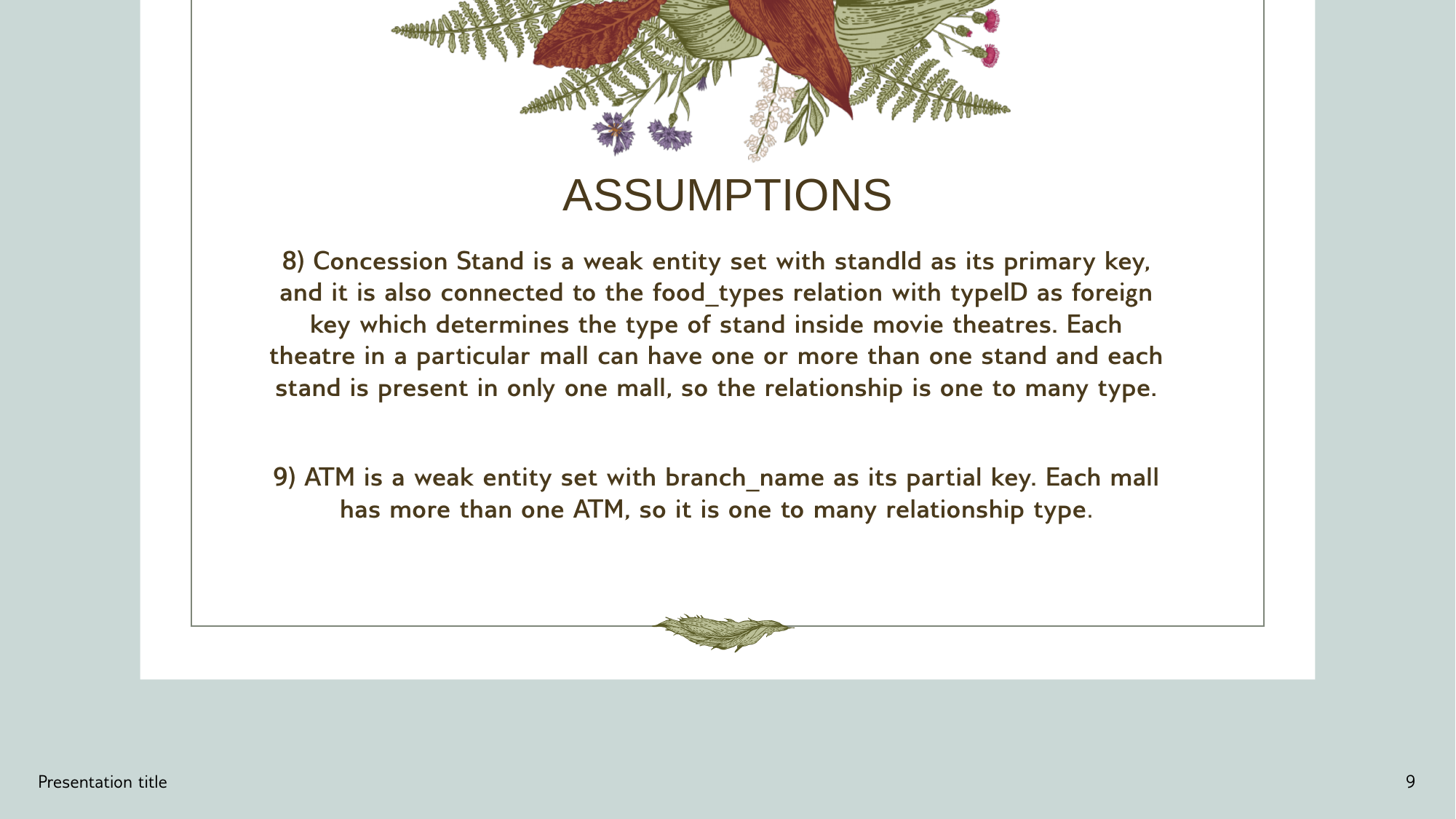

# ASSUMPTIONS
8) Concession Stand is a weak entity set with standId as its primary key, and it is also connected to the food_types relation with typeID as foreign key which determines the type of stand inside movie theatres. Each theatre in a particular mall can have one or more than one stand and each stand is present in only one mall, so the relationship is one to many type.

9) ATM is a weak entity set with branch_name as its partial key. Each mall has more than one ATM, so it is one to many relationship type.

Presentation title
9